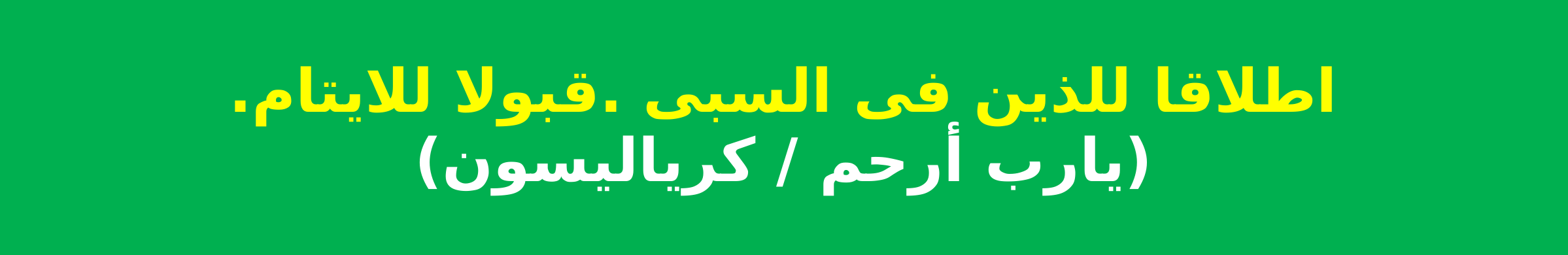

اطلاقا للذين فى السبى .قبولا للايتام.
(يارب أرحم / كرياليسون)